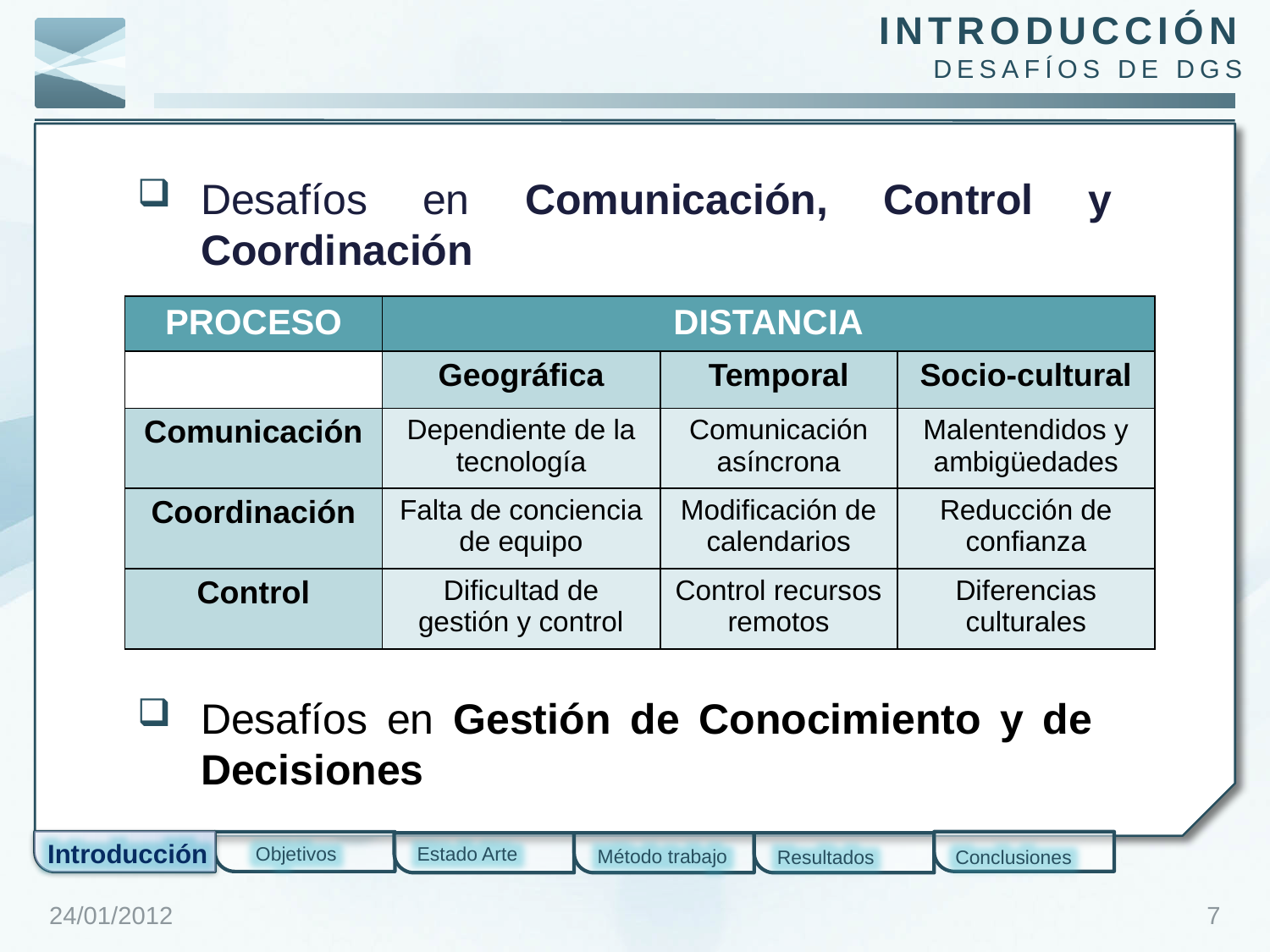

# Introducción desafíos de dGS
Desafíos en Comunicación, Control y Coordinación
| PROCESO | DISTANCIA |  |  |
| --- | --- | --- | --- |
|  | Geográfica | Temporal | Socio-cultural |
| Comunicación | Dependiente de la tecnología | Comunicación asíncrona | Malentendidos y ambigüedades |
| Coordinación | Falta de conciencia de equipo | Modificación de calendarios | Reducción de confianza |
| --- | --- | --- | --- |
| Control | Dificultad de gestión y control | Control recursos remotos | Diferencias culturales |
| --- | --- | --- | --- |
Desafíos en Gestión de Conocimiento y de  Decisiones

Introducción
Introducción
Objetivos
Estado Arte
Método trabajo
Resultados
Conclusiones
24/01/2012
7